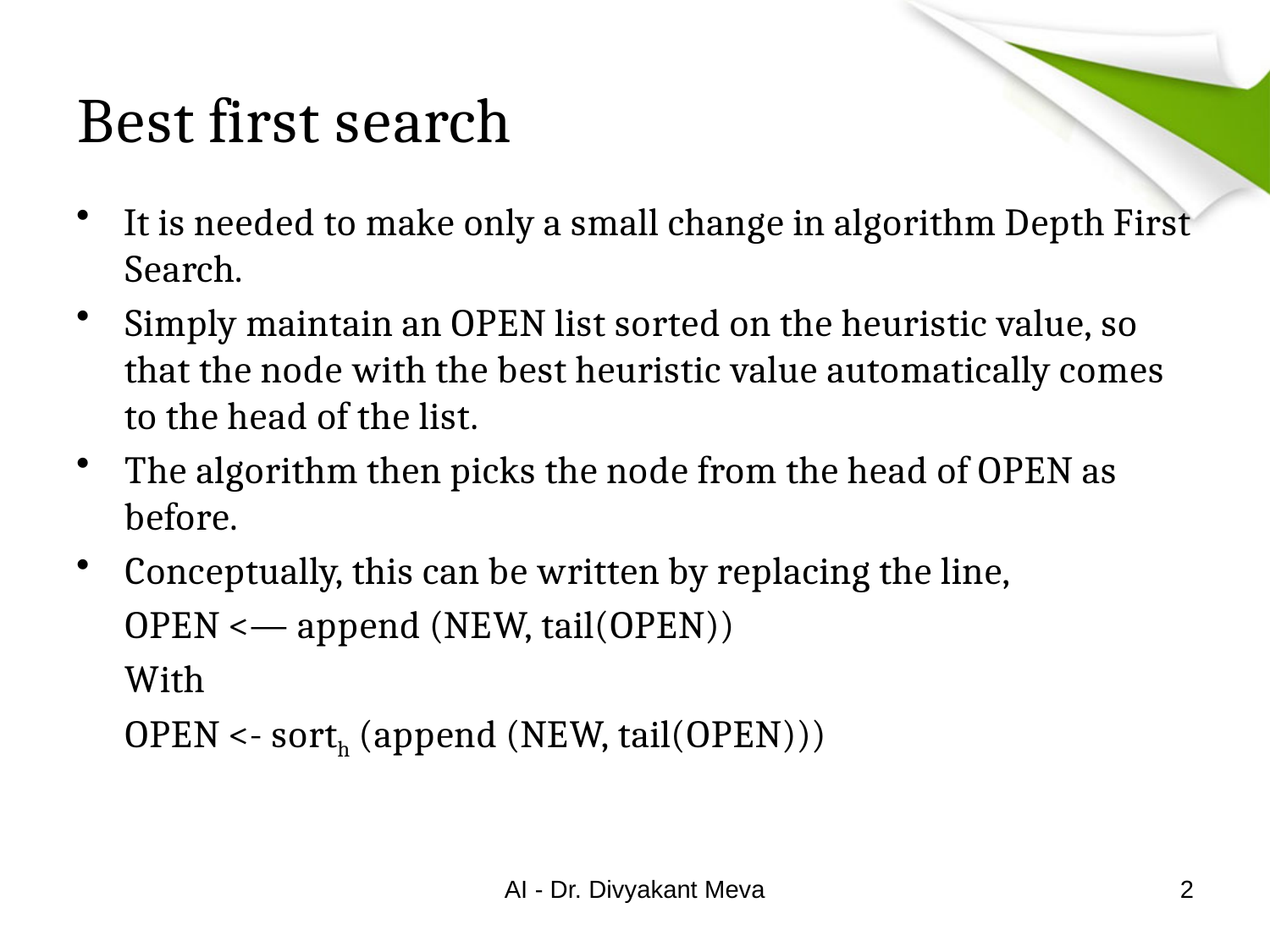

# Best first search
It is needed to make only a small change in algorithm Depth First Search.
Simply maintain an OPEN list sorted on the heuristic value, so that the node with the best heuristic value automatically comes to the head of the list.
The algorithm then picks the node from the head of OPEN as before.
Conceptually, this can be written by replacing the line,
	OPEN <— append (NEW, tail(OPEN))
	With
	OPEN <- sorth (append (NEW, tail(OPEN)))

AI - Dr. Divyakant Meva
2